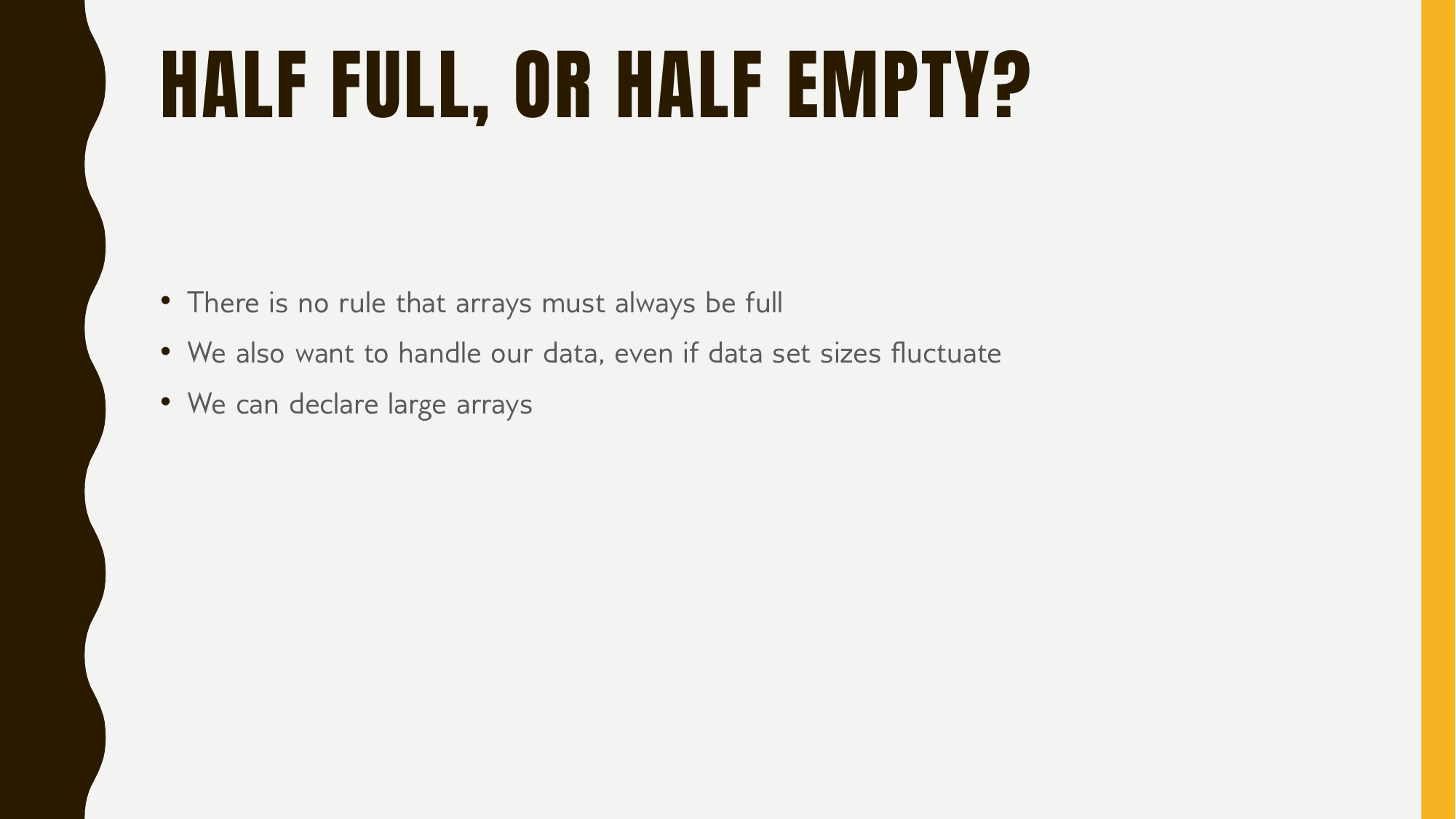

# Half Full, or Half Empty?
There is no rule that arrays must always be full
We also want to handle our data, even if data set sizes fluctuate
We can declare large arrays